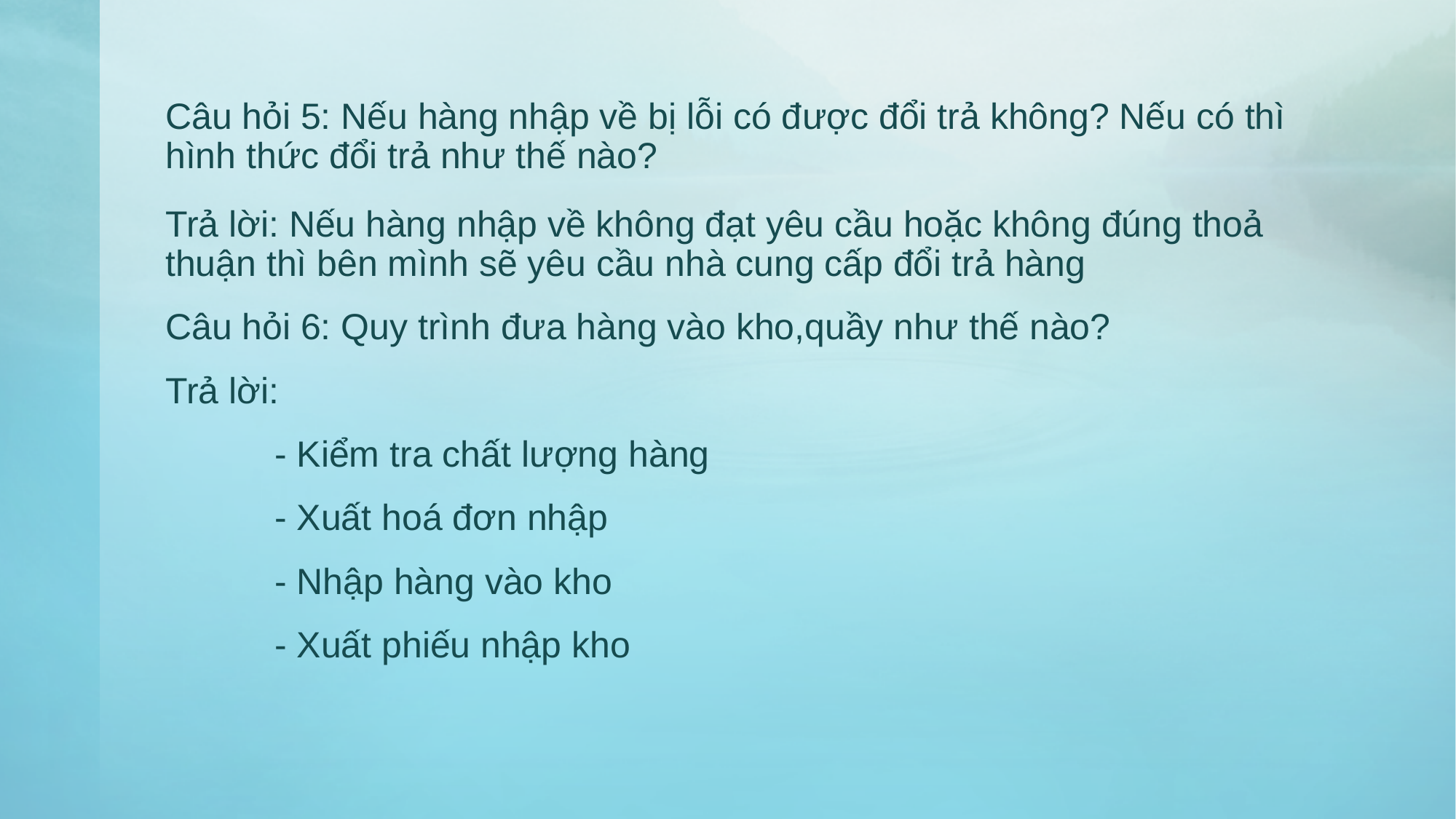

# Câu hỏi 5: Nếu hàng nhập về bị lỗi có được đổi trả không? Nếu có thì hình thức đổi trả như thế nào?
Trả lời: Nếu hàng nhập về không đạt yêu cầu hoặc không đúng thoả thuận thì bên mình sẽ yêu cầu nhà cung cấp đổi trả hàng
Câu hỏi 6: Quy trình đưa hàng vào kho,quầy như thế nào?
Trả lời:
	- Kiểm tra chất lượng hàng
	- Xuất hoá đơn nhập
	- Nhập hàng vào kho
	- Xuất phiếu nhập kho